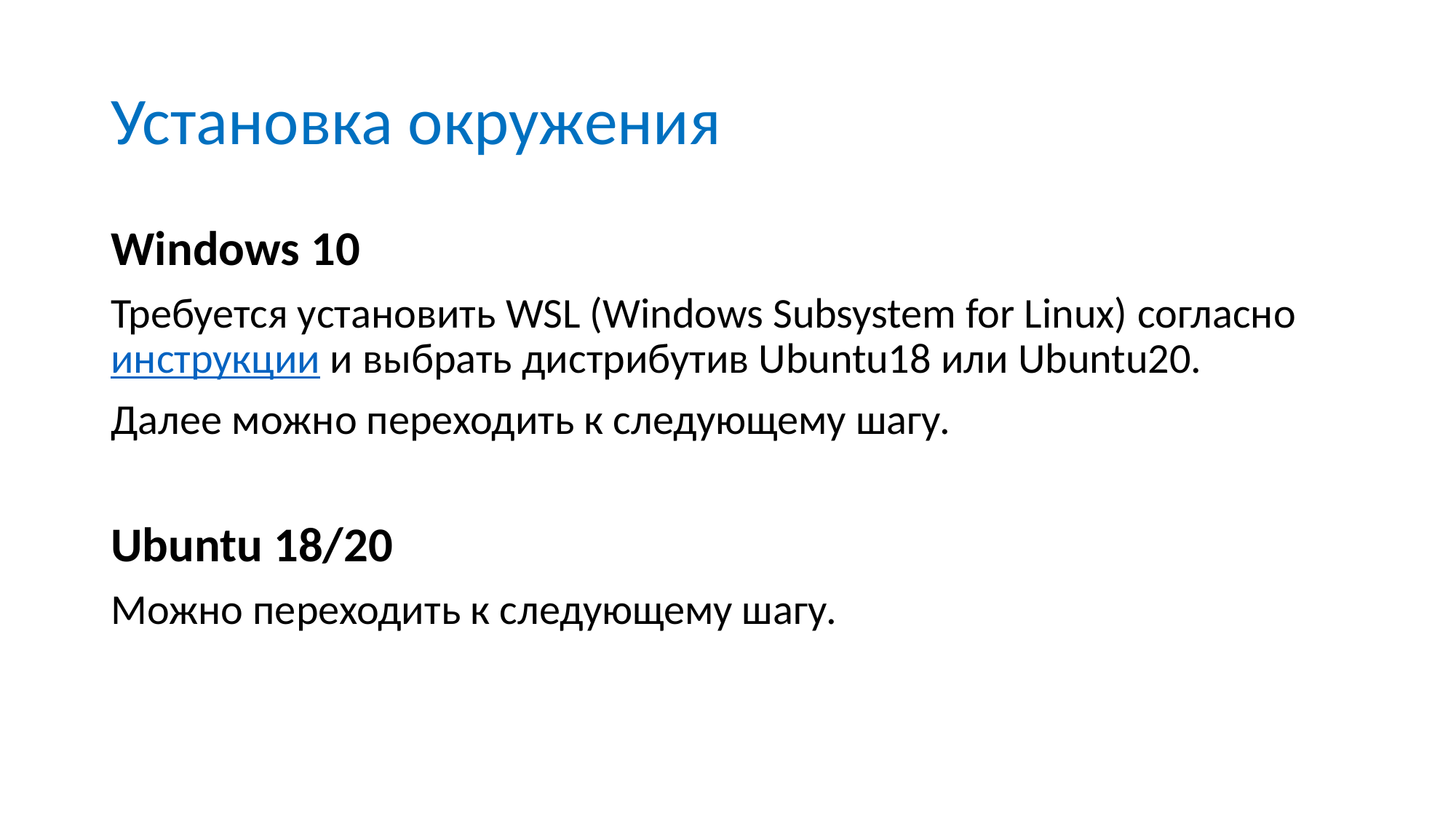

# Установка окружения
Windows 10
Требуется установить WSL (Windows Subsystem for Linux) согласно инструкции и выбрать дистрибутив Ubuntu18 или Ubuntu20.
Далее можно переходить к следующему шагу.

Ubuntu 18/20
Можно переходить к следующему шагу.